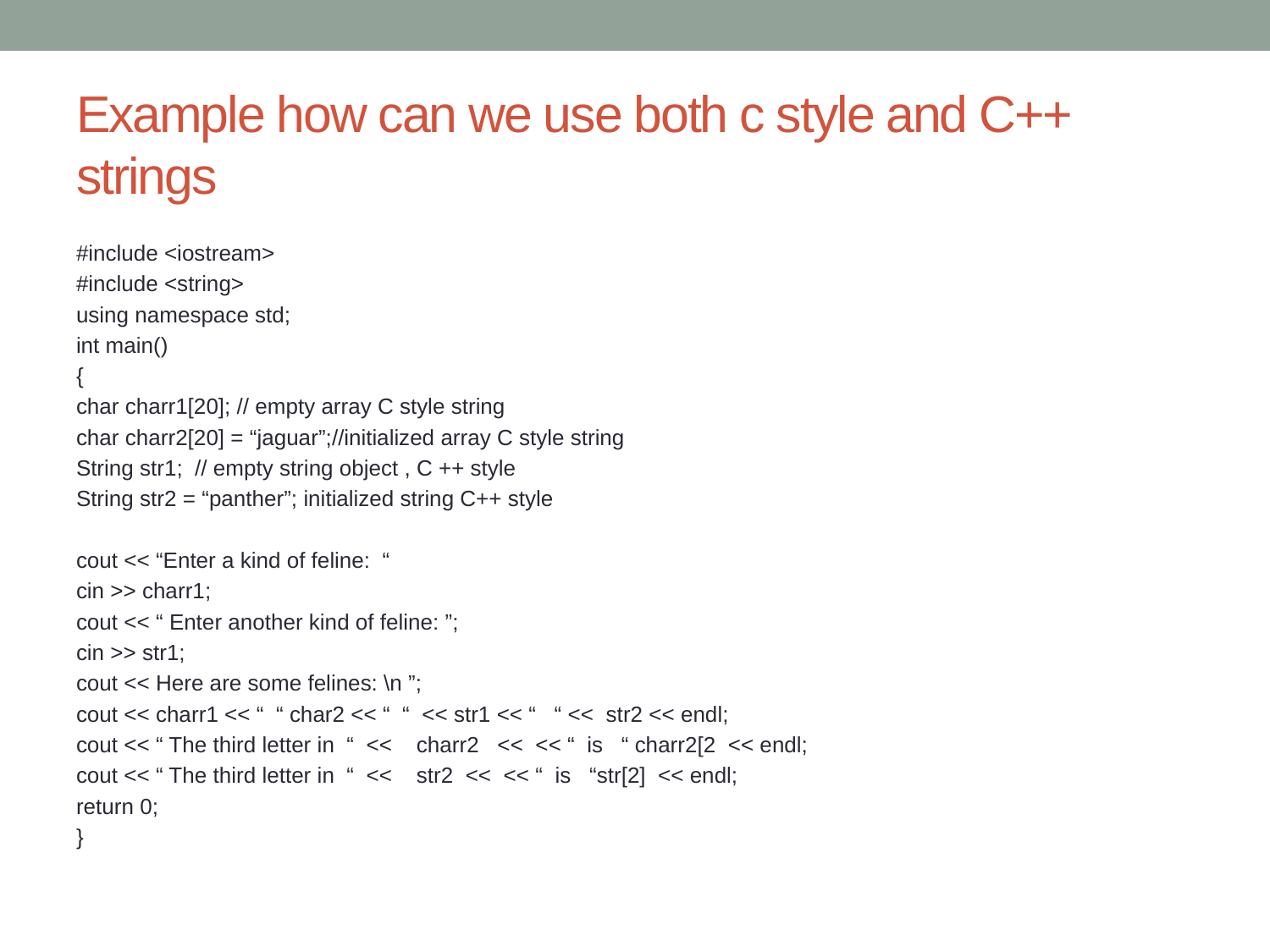

# Example how can we use both c style and C++ strings
#include <iostream>
#include <string>
using namespace std;
int main()
{
char charr1[20]; // empty array C style string
char charr2[20] = “jaguar”;//initialized array C style string
String str1;  // empty string object , C ++ style
String str2 = “panther”; initialized string C++ style

cout << “Enter a kind of feline:  “
cin >> charr1;
cout << “ Enter another kind of feline: ”;
cin >> str1;
cout << Here are some felines: \n ”;
cout << charr1 << “  “ char2 << “  “  << str1 << “   “ <<  str2 << endl;
cout << “ The third letter in  “  <<    charr2   <<  << “  is   “ charr2[2  << endl;
cout << “ The third letter in  “  <<    str2  <<  << “  is   “str[2]  << endl;
return 0;
}